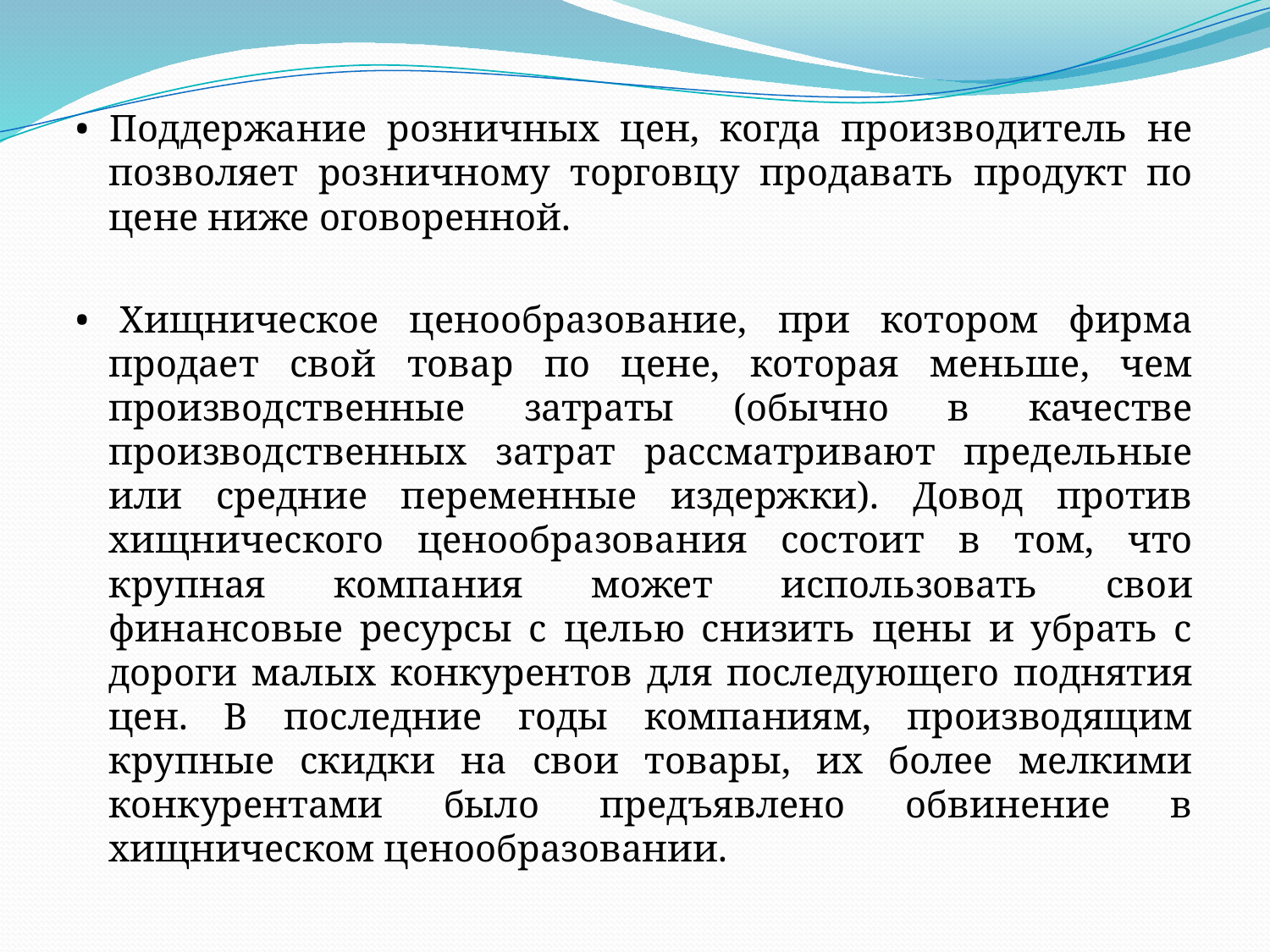

• Поддержание розничных цен, когда производитель не позволяет розничному торговцу продавать продукт по цене ниже оговоренной.

• Хищническое ценообразование, при котором фирма продает свой товар по цене, которая меньше, чем производственные затраты (обычно в качестве производственных затрат рассматривают предельные или средние переменные издержки). Довод против хищнического ценообразования состоит в том, что крупная компания может использовать свои финансовые ресурсы с целью снизить цены и убрать с дороги малых конкурентов для последующего поднятия цен. В последние годы компаниям, производящим крупные скидки на свои товары, их более мелкими конкурентами было предъявлено обвинение в хищническом ценообразовании.